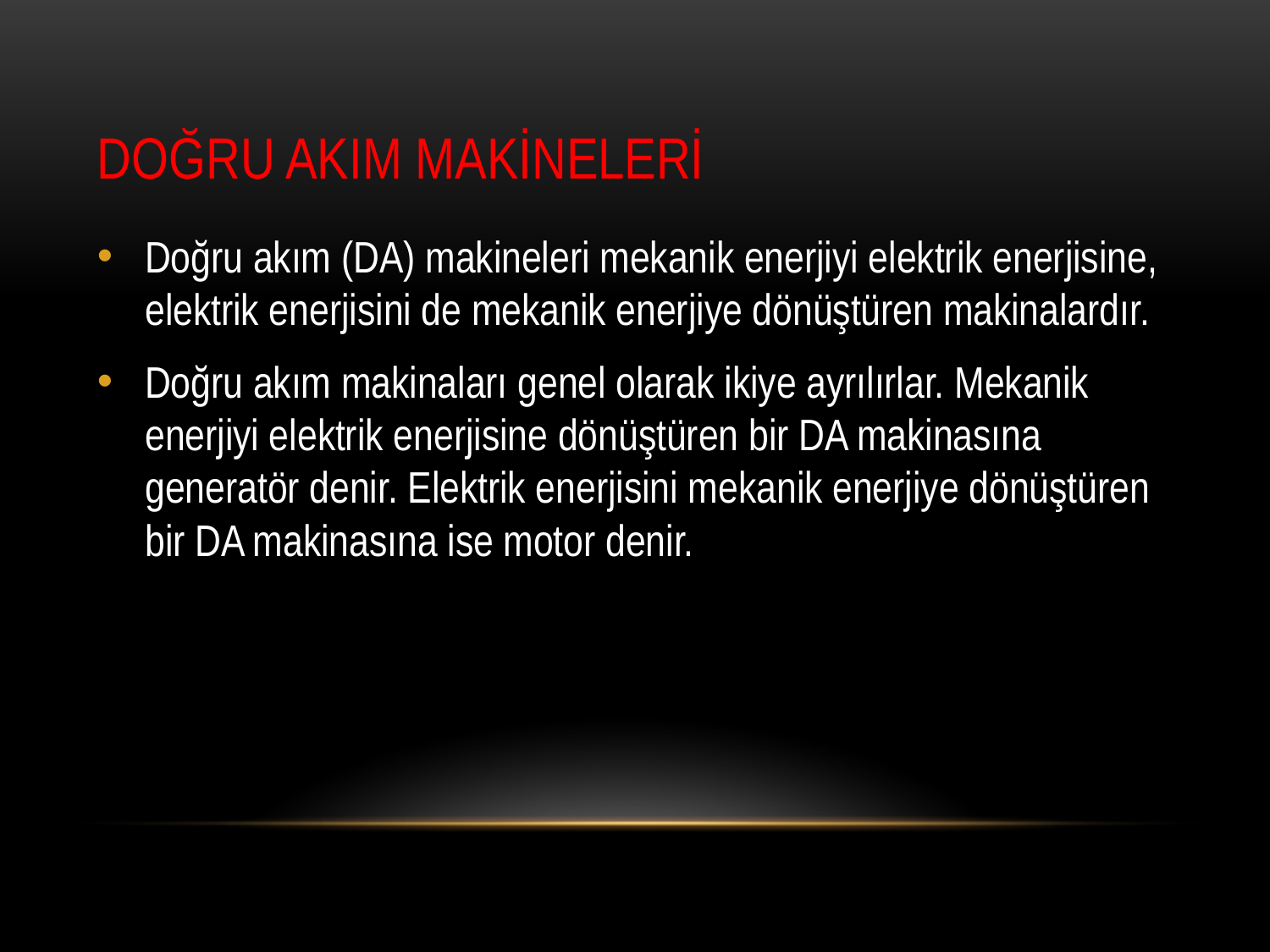

# DOĞRU AKIM MAKİNELERİ
Doğru akım (DA) makineleri mekanik enerjiyi elektrik enerjisine, elektrik enerjisini de mekanik enerjiye dönüştüren makinalardır.
Doğru akım makinaları genel olarak ikiye ayrılırlar. Mekanik enerjiyi elektrik enerjisine dönüştüren bir DA makinasına generatör denir. Elektrik enerjisini mekanik enerjiye dönüştüren bir DA makinasına ise motor denir.